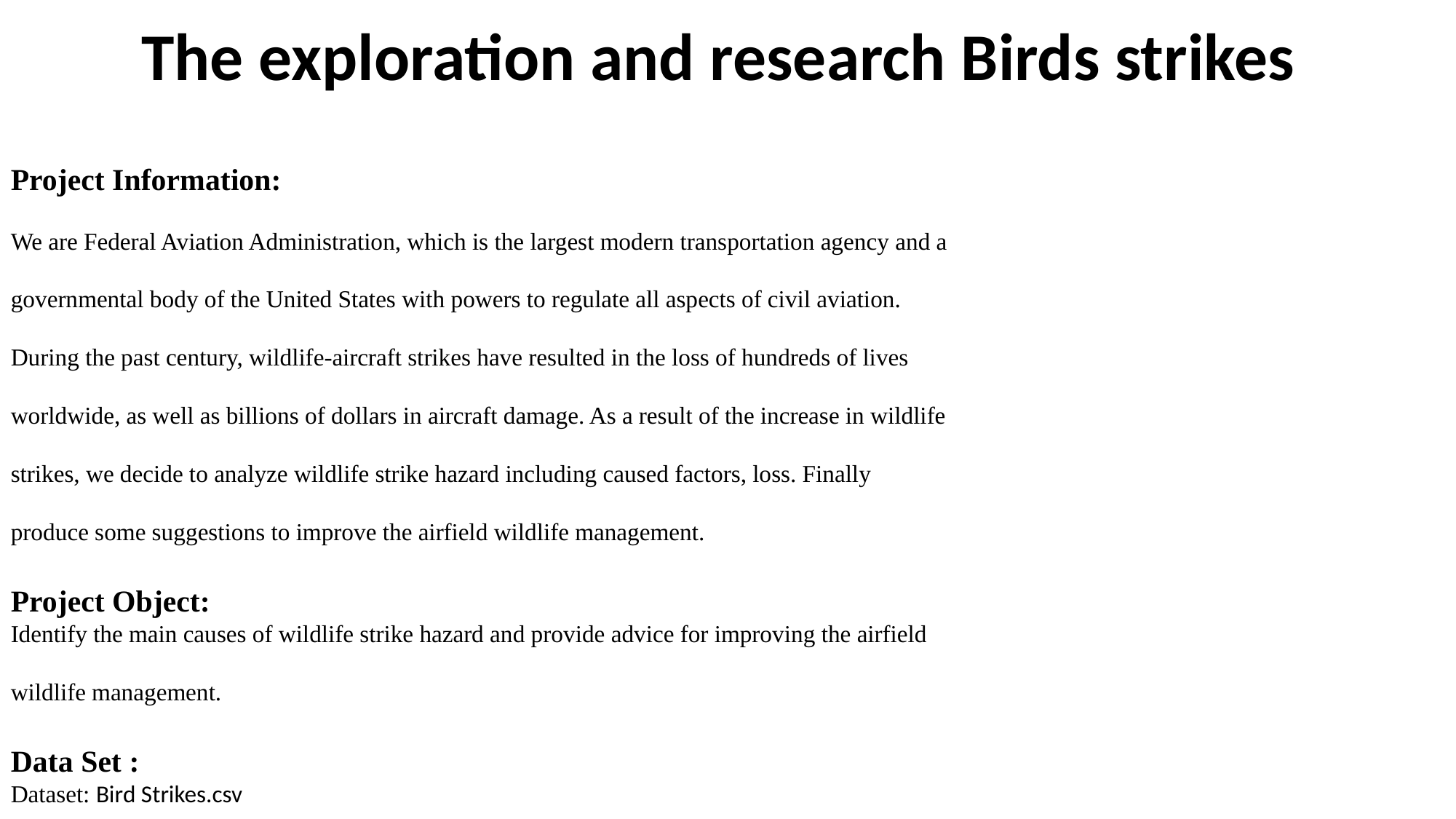

# The exploration and research Birds strikes
Project Information:
We are Federal Aviation Administration, which is the largest modern transportation agency and a governmental body of the United States with powers to regulate all aspects of civil aviation. During the past century, wildlife-aircraft strikes have resulted in the loss of hundreds of lives worldwide, as well as billions of dollars in aircraft damage. As a result of the increase in wildlife strikes, we decide to analyze wildlife strike hazard including caused factors, loss. Finally produce some suggestions to improve the airfield wildlife management.
Project Object:
Identify the main causes of wildlife strike hazard and provide advice for improving the airfield

wildlife management.
Data Set :
Dataset: Bird Strikes.csv